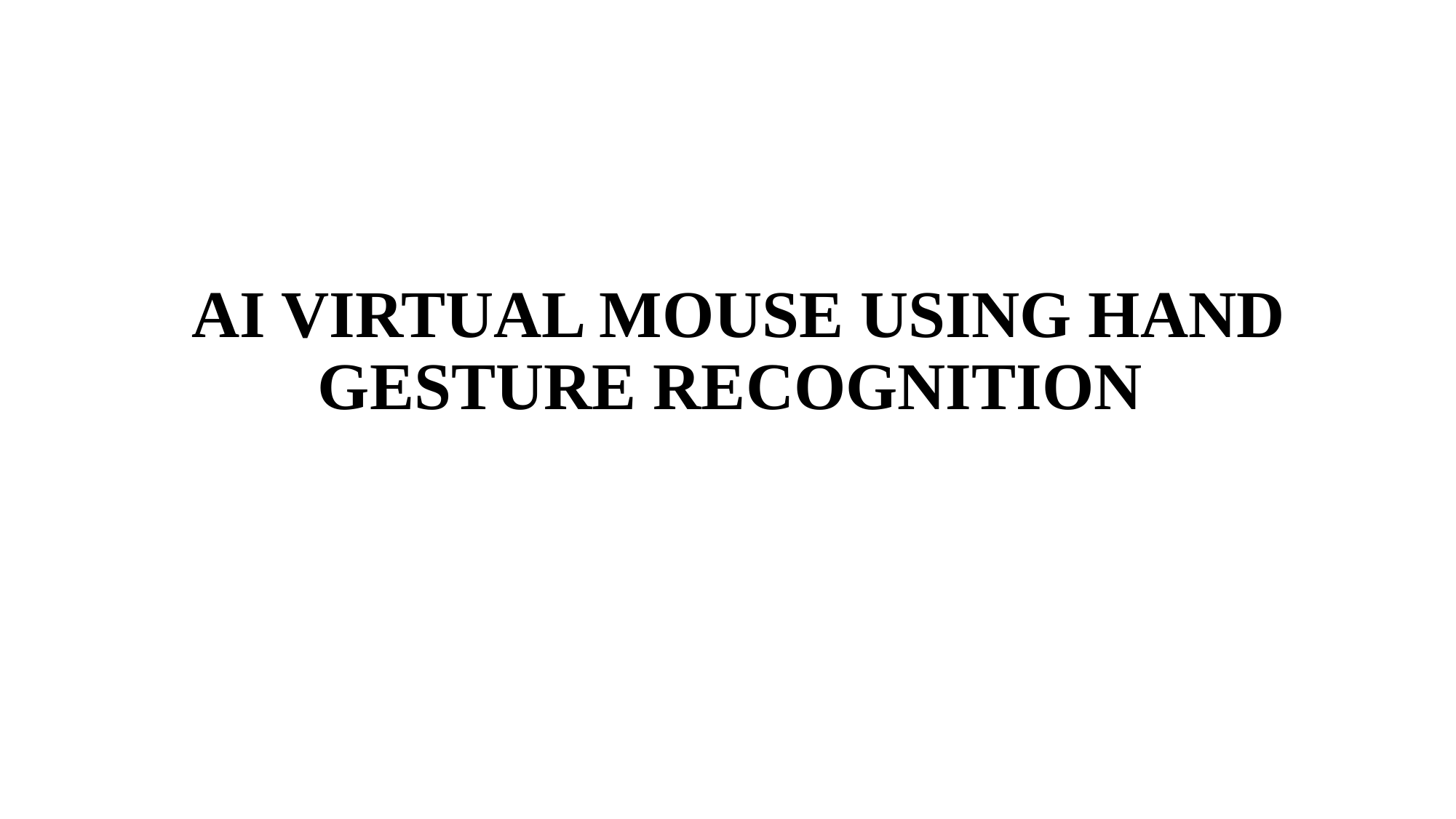

# AI VIRTUAL MOUSE USING HAND GESTURE RECOGNITION